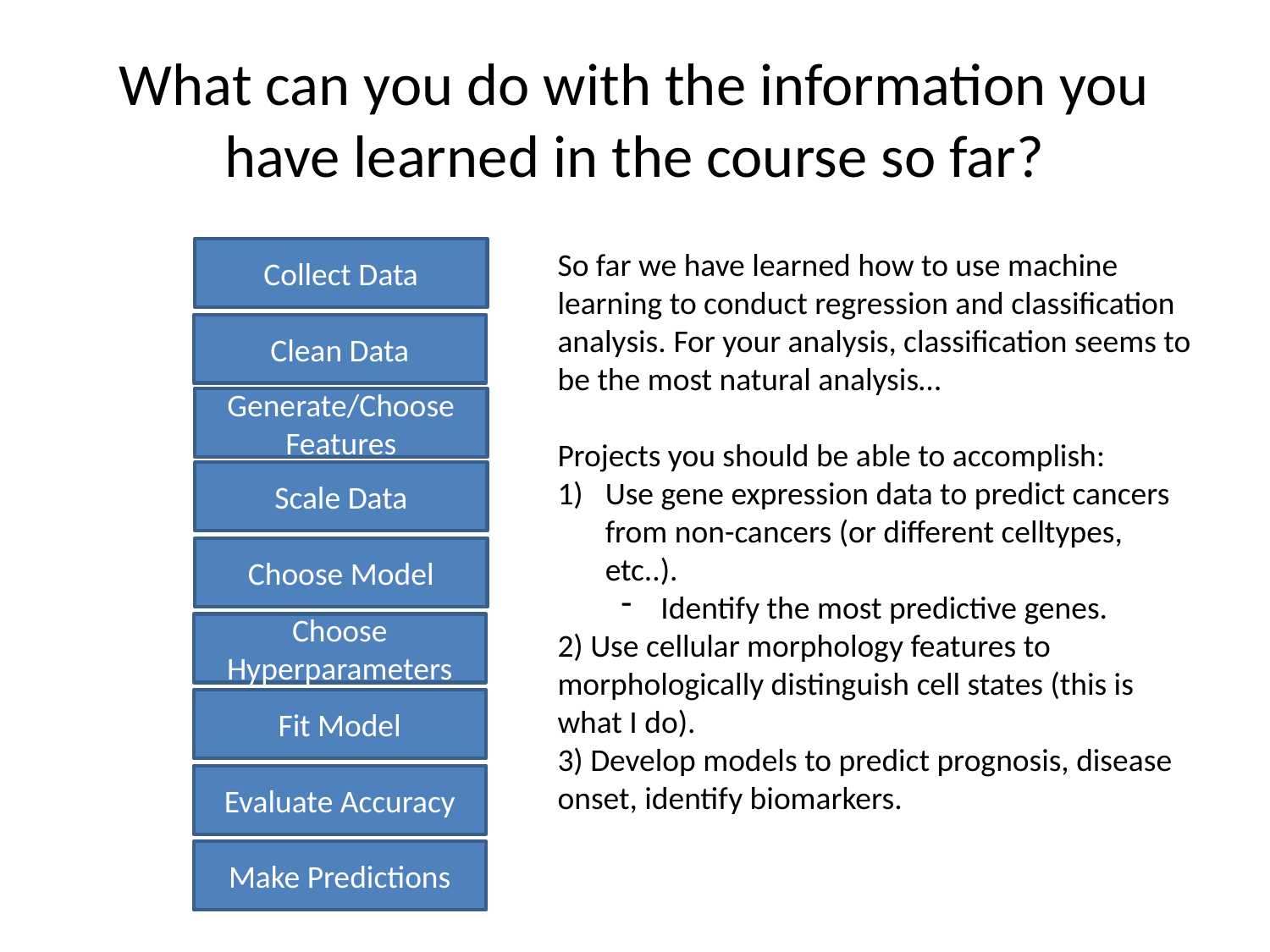

# What can you do with the information you have learned in the course so far?
Collect Data
So far we have learned how to use machine learning to conduct regression and classification analysis. For your analysis, classification seems to be the most natural analysis…

Projects you should be able to accomplish:
Use gene expression data to predict cancers from non-cancers (or different celltypes, etc..).
Identify the most predictive genes.
2) Use cellular morphology features to morphologically distinguish cell states (this is what I do).
3) Develop models to predict prognosis, disease onset, identify biomarkers.
Clean Data
Generate/Choose Features
Scale Data
Choose Model
Choose Hyperparameters
Fit Model
Evaluate Accuracy
Make Predictions